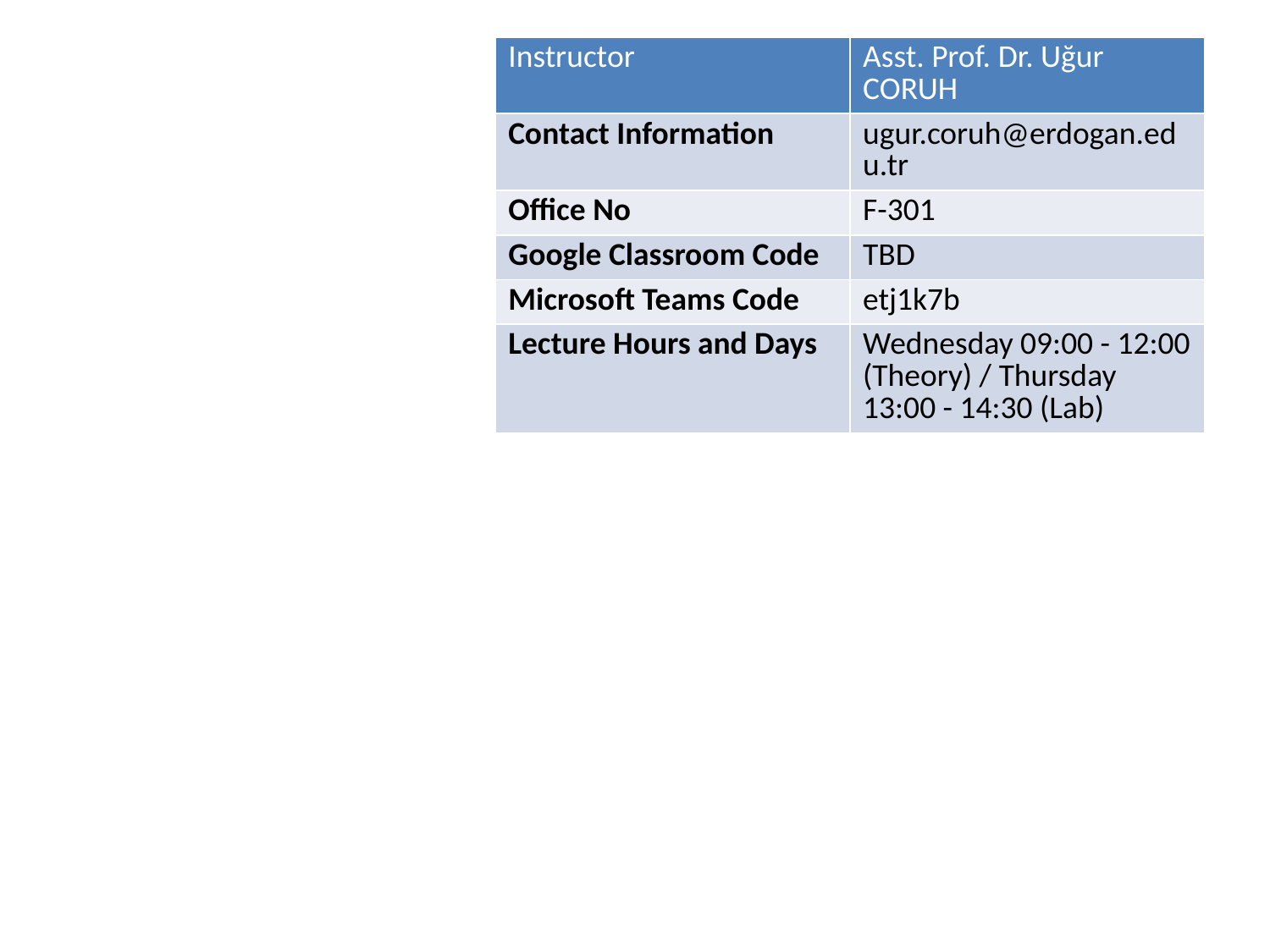

| Instructor | Asst. Prof. Dr. Uğur CORUH |
| --- | --- |
| Contact Information | ugur.coruh@erdogan.edu.tr |
| Office No | F-301 |
| Google Classroom Code | TBD |
| Microsoft Teams Code | etj1k7b |
| Lecture Hours and Days | Wednesday 09:00 - 12:00 (Theory) / Thursday 13:00 - 14:30 (Lab) |